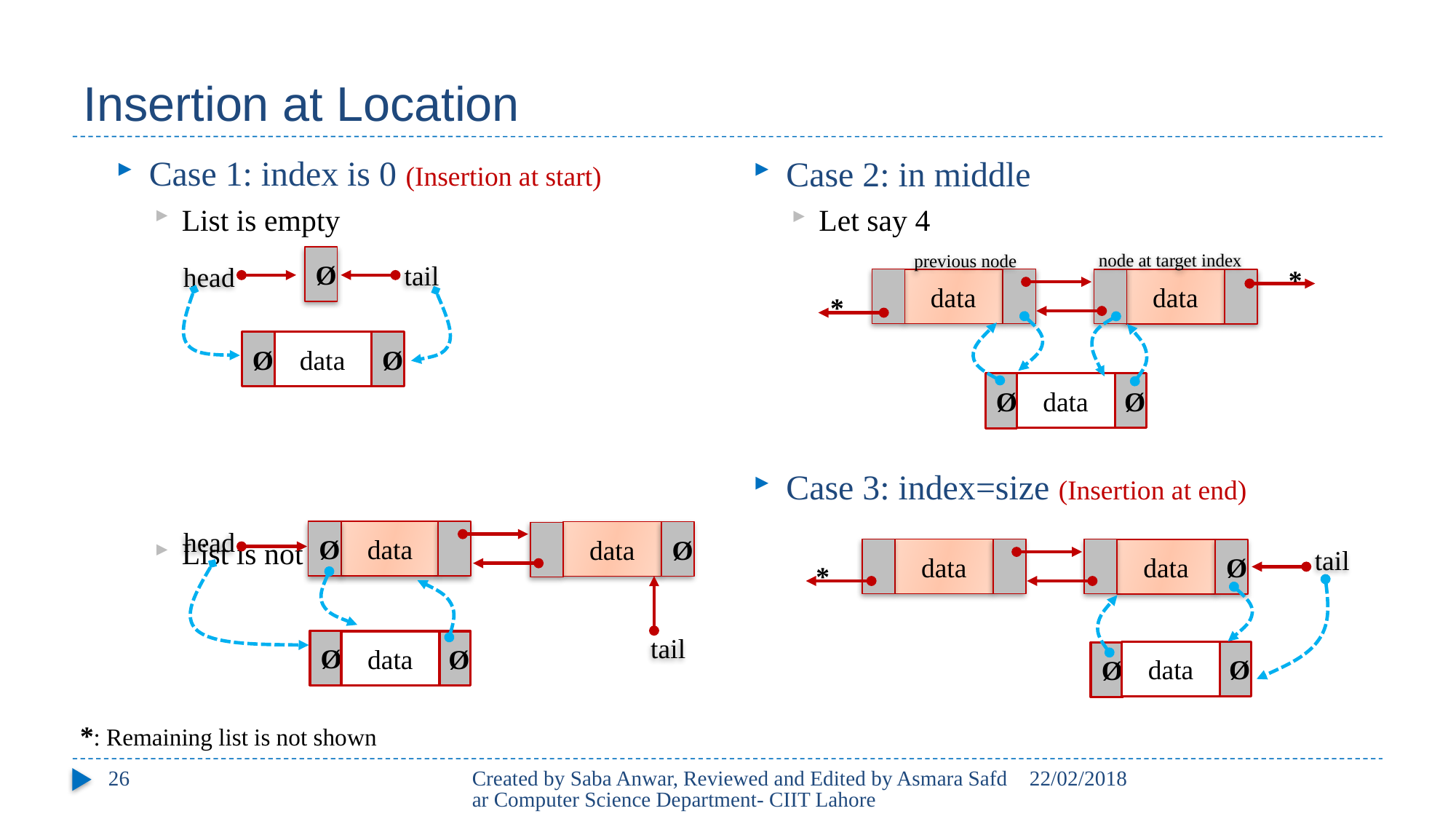

# Insertion at Location
Case 1: index is 0 (Insertion at start)
List is empty

List is not empty

Case 2: in middle
Let say 4

Case 3: index=size (Insertion at end)

node at target index
previous node
Ø
*
tail
head

data

data
*

Ø
data
Ø
Ø
data
Ø
Ø

data
Ø
data

head

data
Ø
data
tail
*

Ø
data
Ø
tail
data
Ø
Ø
*: Remaining list is not shown
26
Created by Saba Anwar, Reviewed and Edited by Asmara Safdar Computer Science Department- CIIT Lahore
22/02/2018